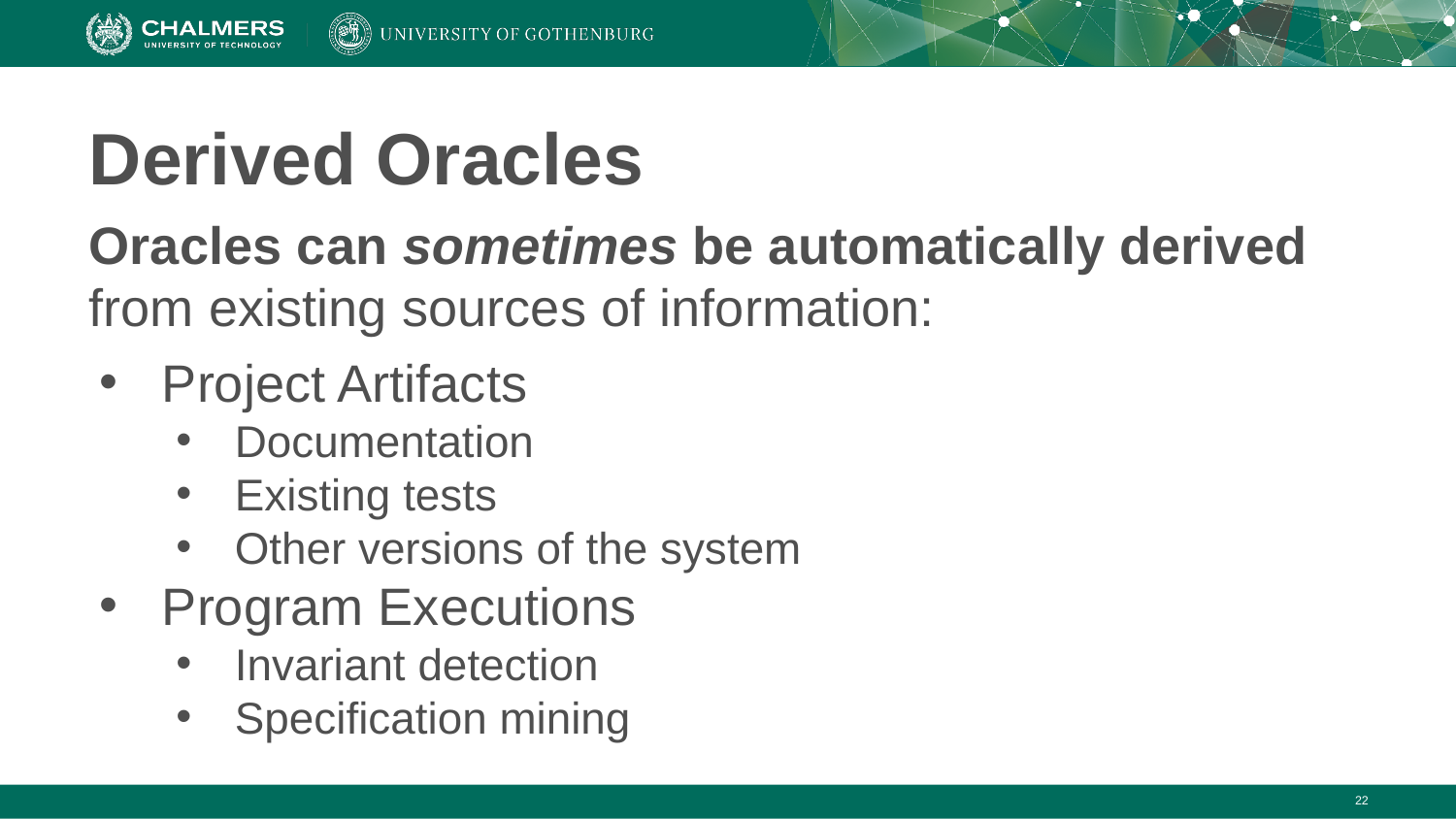

# Derived Oracles
Oracles can sometimes be automatically derived from existing sources of information:
Project Artifacts
Documentation
Existing tests
Other versions of the system
Program Executions
Invariant detection
Specification mining
22